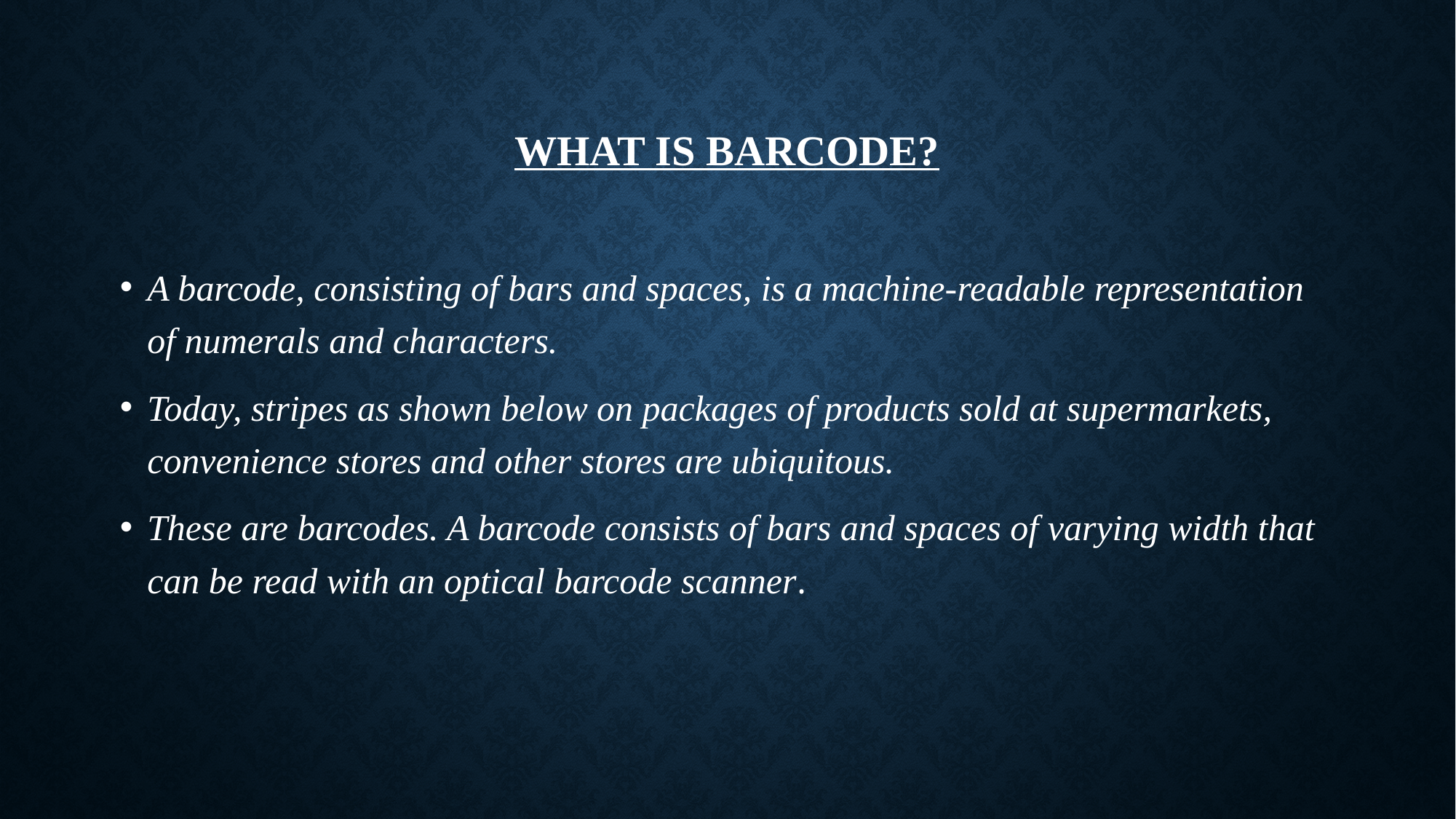

# WHAT IS BARCODE?
A barcode, consisting of bars and spaces, is a machine-readable representation of numerals and characters.
Today, stripes as shown below on packages of products sold at supermarkets, convenience stores and other stores are ubiquitous.
These are barcodes. A barcode consists of bars and spaces of varying width that can be read with an optical barcode scanner.